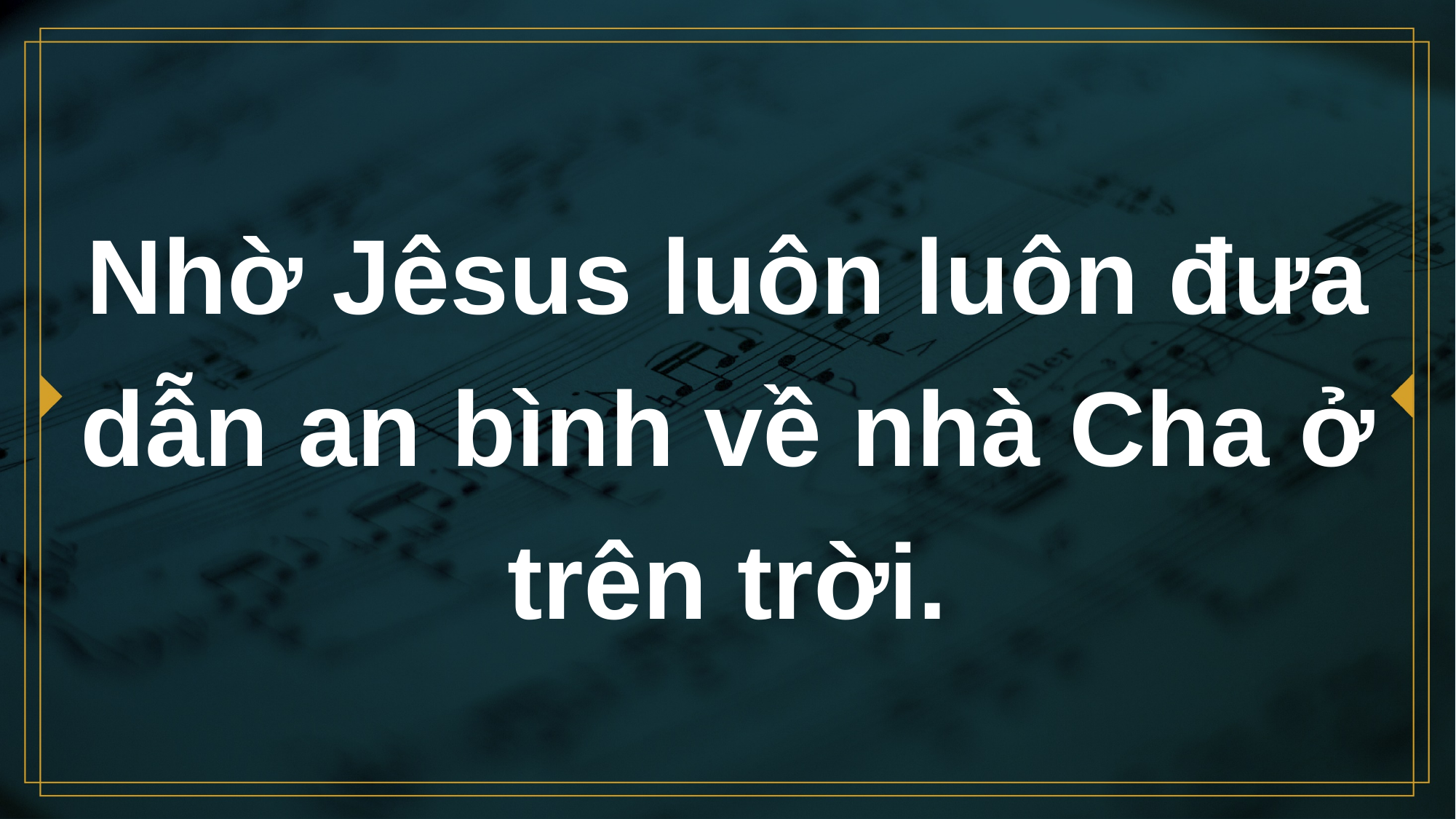

# Nhờ Jêsus luôn luôn đưa dẫn an bình về nhà Cha ở trên trời.